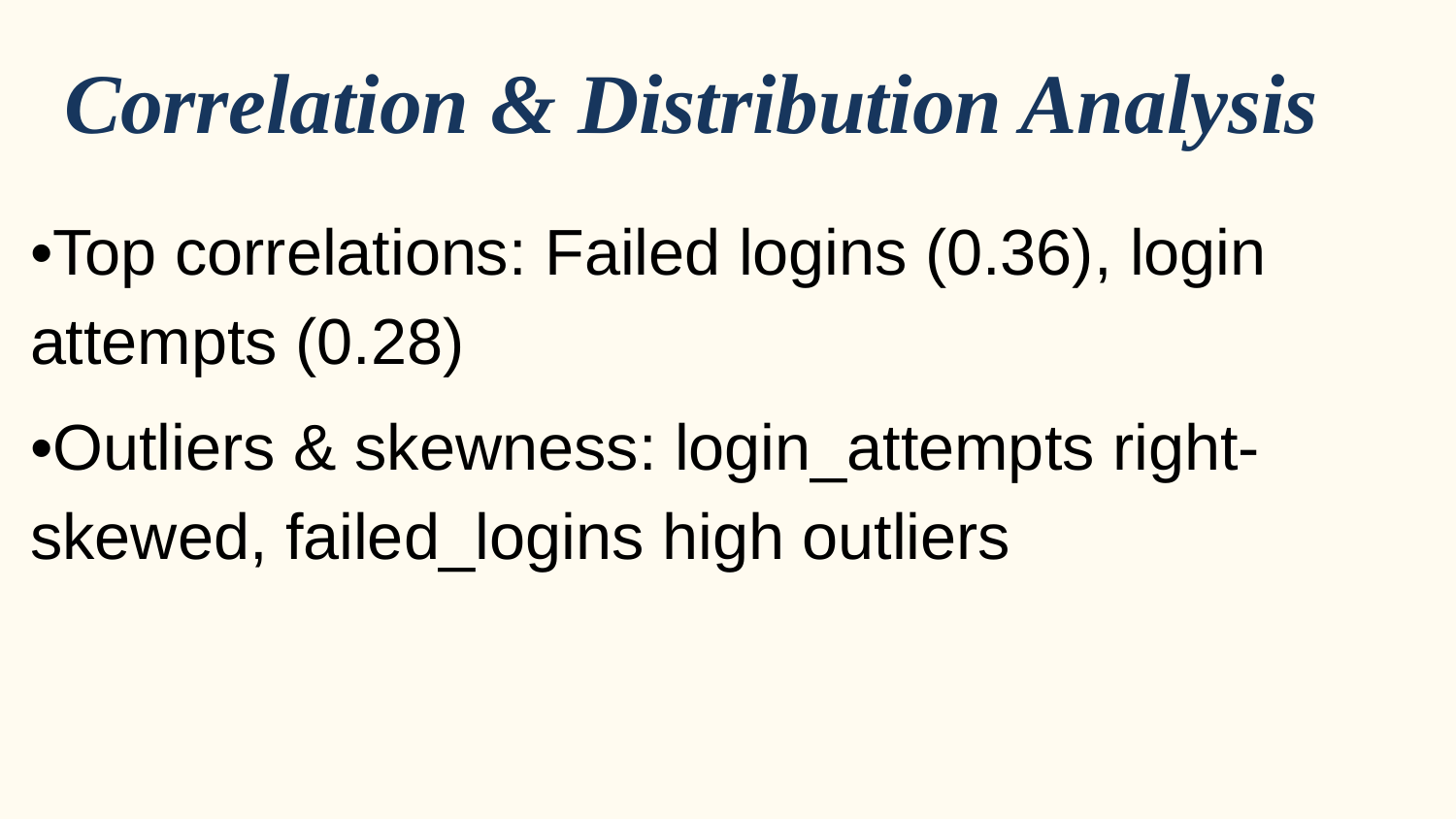

# Correlation & Distribution Analysis
•Top correlations: Failed logins (0.36), login attempts (0.28)
•Outliers & skewness: login_attempts right-skewed, failed_logins high outliers